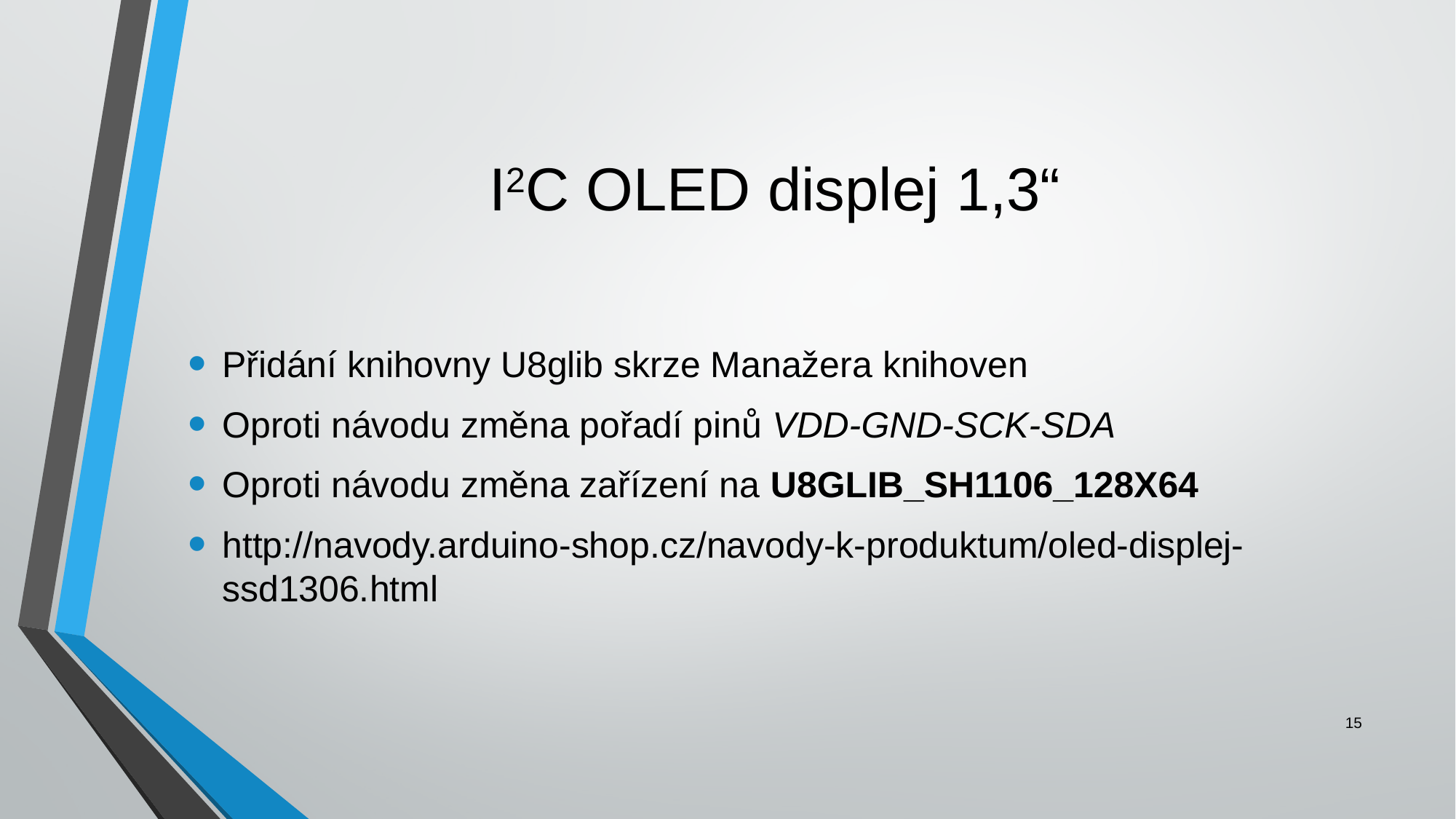

# I2C OLED displej 1,3“
Přidání knihovny U8glib skrze Manažera knihoven
Oproti návodu změna pořadí pinů VDD-GND-SCK-SDA
Oproti návodu změna zařízení na U8GLIB_SH1106_128X64
http://navody.arduino-shop.cz/navody-k-produktum/oled-displej-ssd1306.html

15